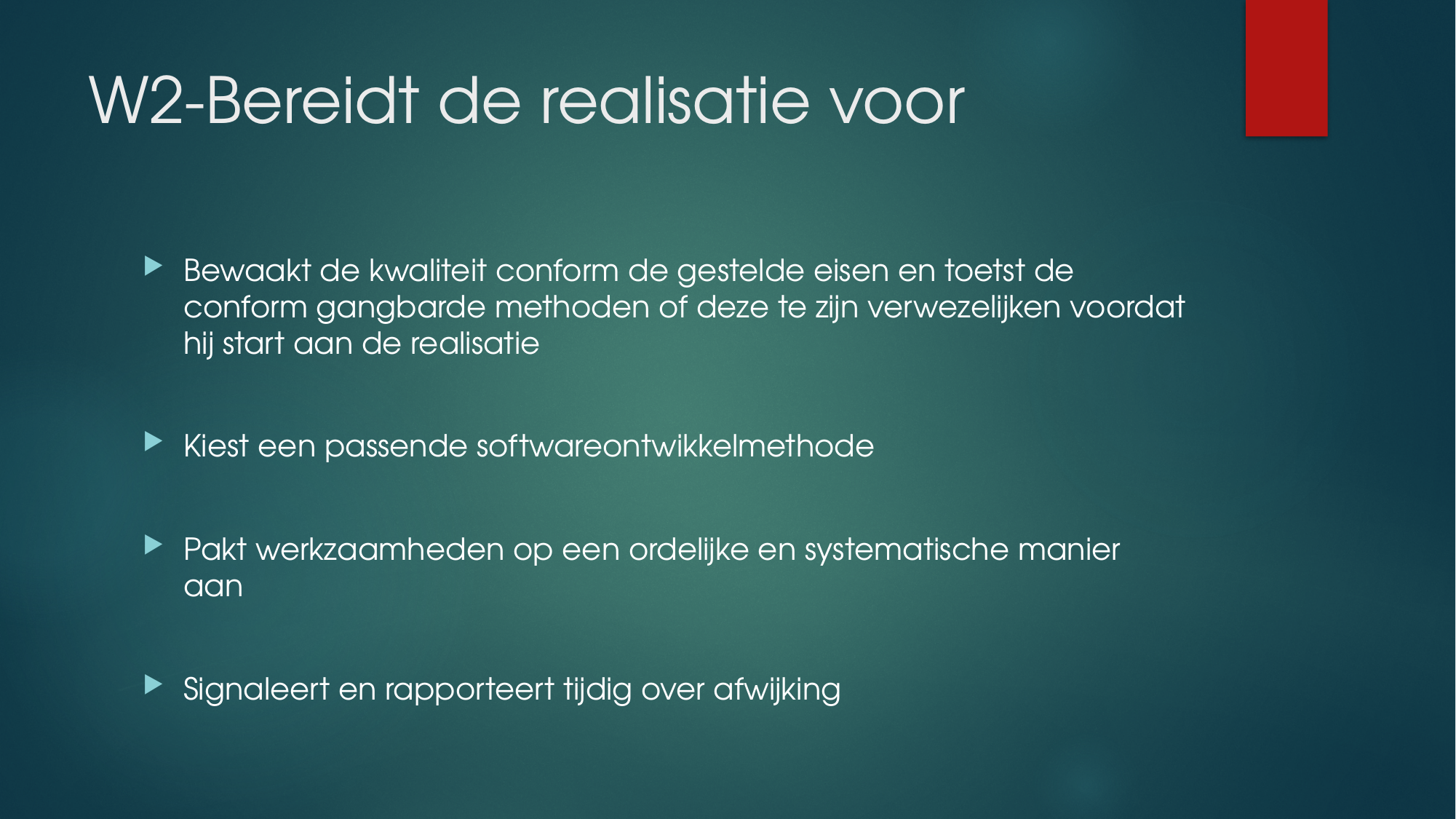

# W2-Bereidt de realisatie voor
Bewaakt de kwaliteit conform de gestelde eisen en toetst de conform gangbarde methoden of deze te zijn verwezelijken voordat hij start aan de realisatie

Kiest een passende softwareontwikkelmethode

Pakt werkzaamheden op een ordelijke en systematische manier aan

Signaleert en rapporteert tijdig over afwijking